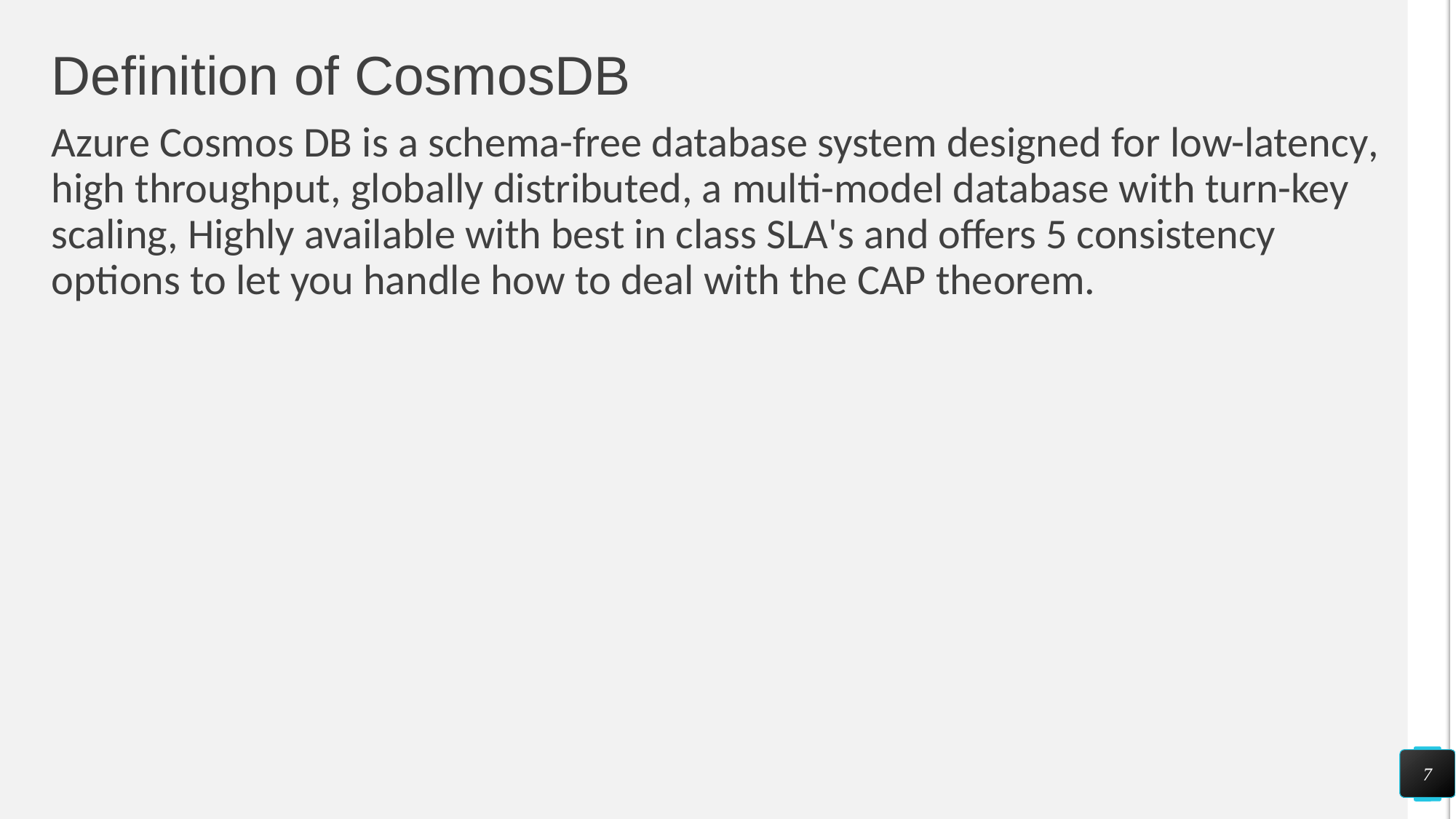

# Definition of CosmosDB
Azure Cosmos DB is a schema-free database system designed for low-latency, high throughput, globally distributed, a multi-model database with turn-key scaling, Highly available with best in class SLA's and offers 5 consistency options to let you handle how to deal with the CAP theorem.
7